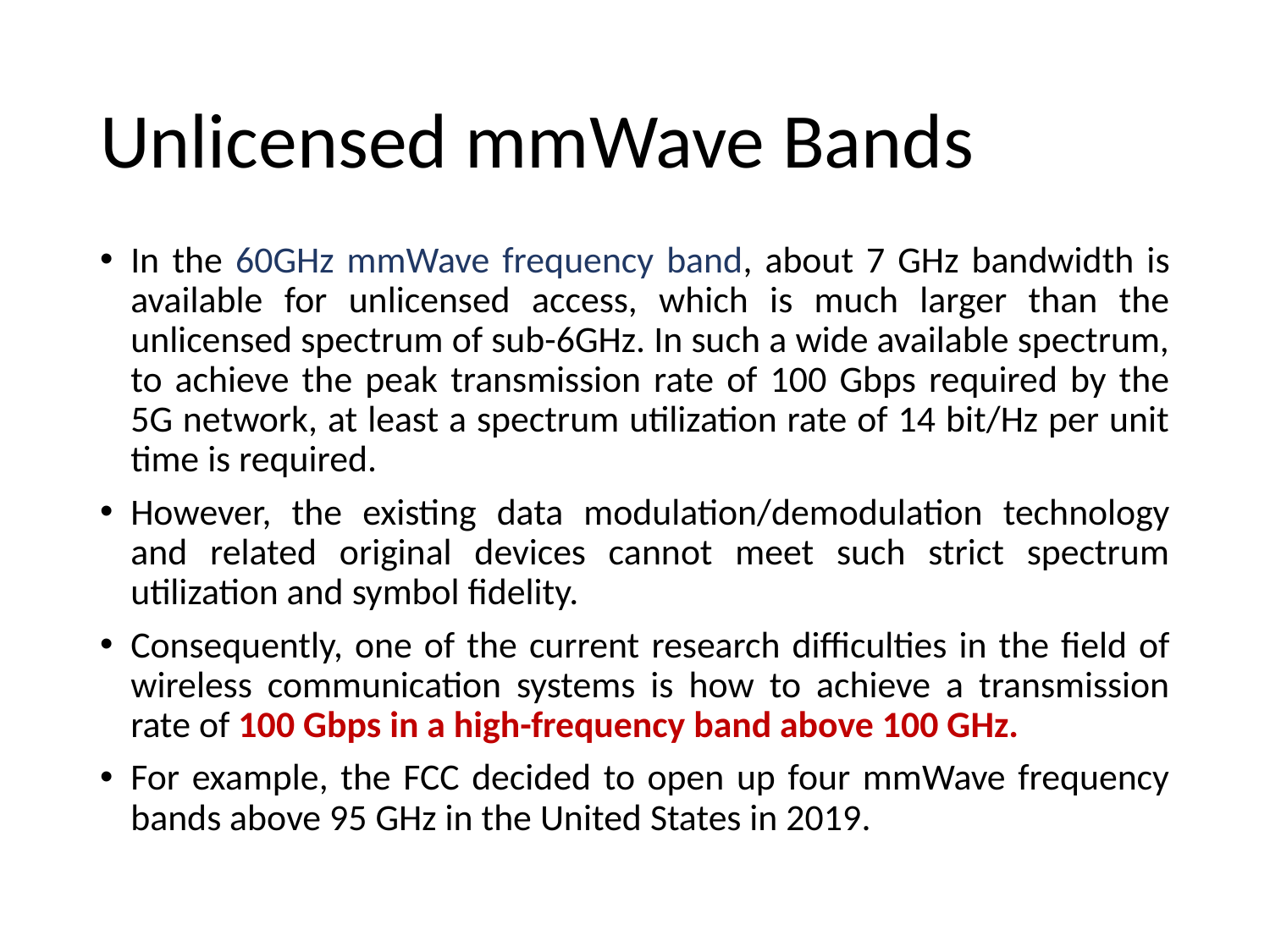

# Unlicensed mmWave Bands
In the 60GHz mmWave frequency band, about 7 GHz bandwidth is available for unlicensed access, which is much larger than the unlicensed spectrum of sub-6GHz. In such a wide available spectrum, to achieve the peak transmission rate of 100 Gbps required by the 5G network, at least a spectrum utilization rate of 14 bit/Hz per unit time is required.
However, the existing data modulation/demodulation technology and related original devices cannot meet such strict spectrum utilization and symbol fidelity.
Consequently, one of the current research difficulties in the field of wireless communication systems is how to achieve a transmission rate of 100 Gbps in a high-frequency band above 100 GHz.
For example, the FCC decided to open up four mmWave frequency bands above 95 GHz in the United States in 2019.